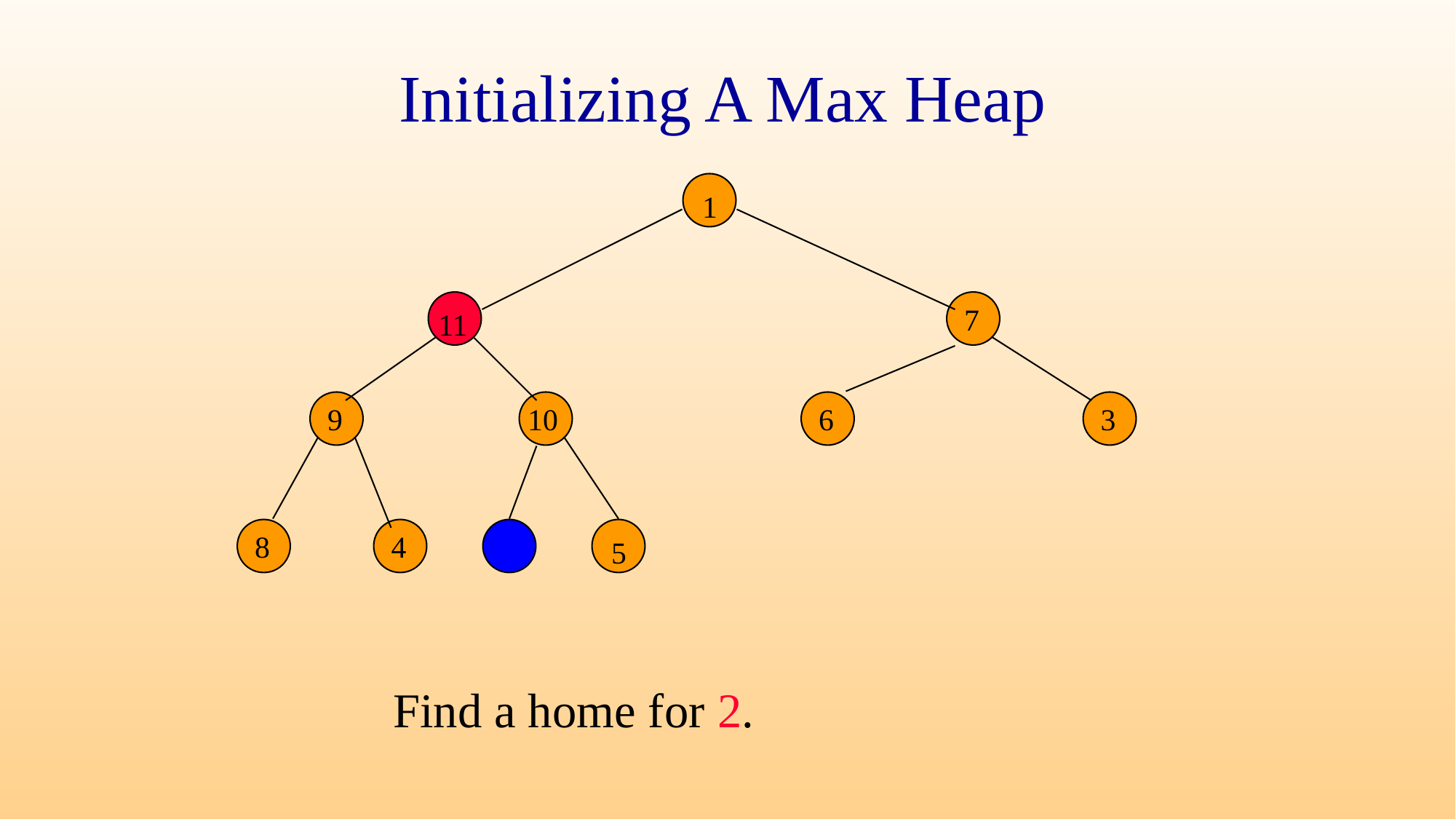

# Initializing A Max Heap

1

7
11

9
10
6
3

8
4
8
7
7
5
Find a home for 2.